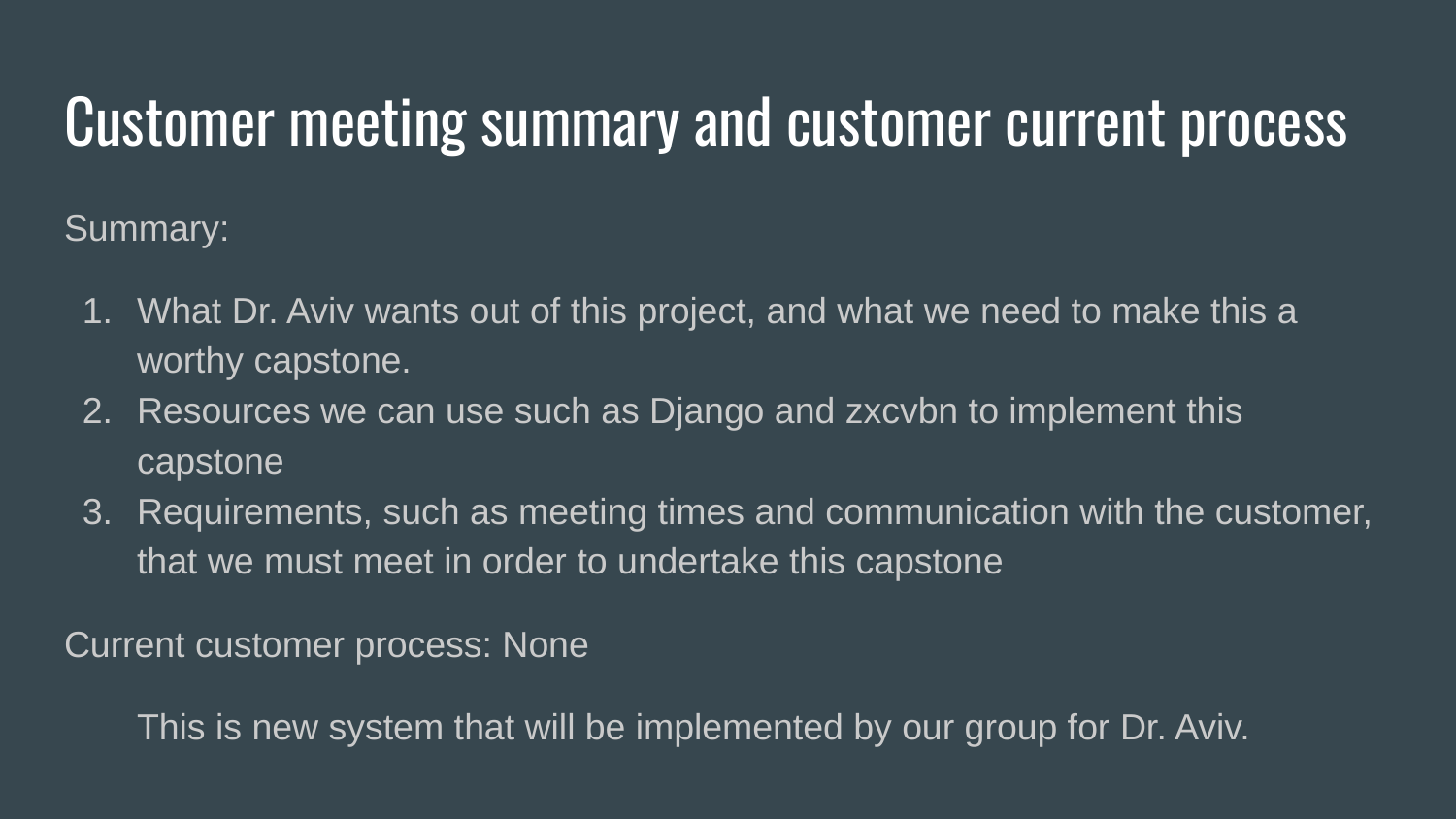

# Customer meeting summary and customer current process
Summary:
What Dr. Aviv wants out of this project, and what we need to make this a worthy capstone.
Resources we can use such as Django and zxcvbn to implement this capstone
Requirements, such as meeting times and communication with the customer, that we must meet in order to undertake this capstone
Current customer process: None
This is new system that will be implemented by our group for Dr. Aviv.